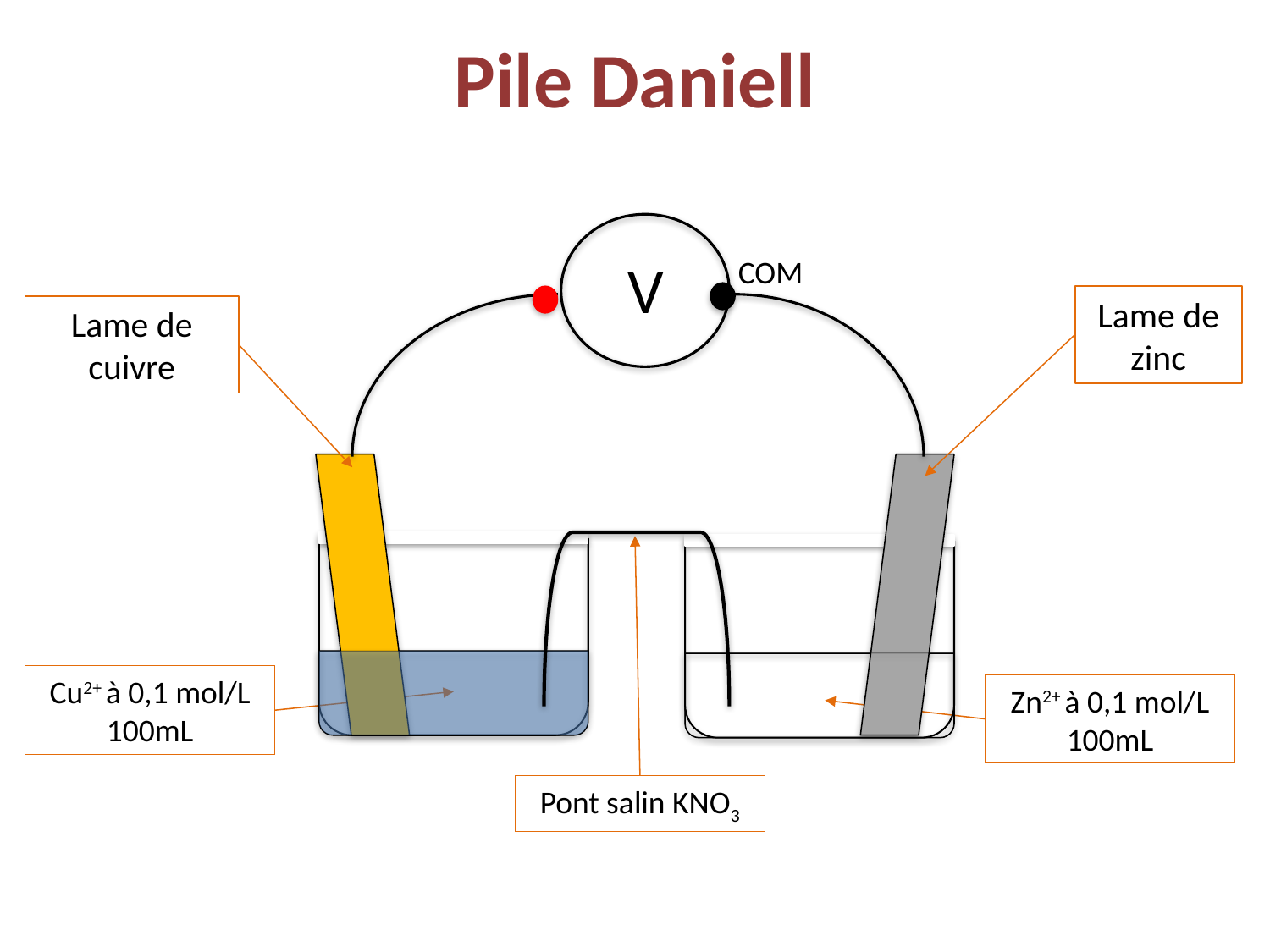

# Pile Daniell

V

COM

Lame de zinc

Lame de cuivre
Cu2+ à 0,1 mol/L
100mL
Zn2+ à 0,1 mol/L
100mL
Pont salin KNO3